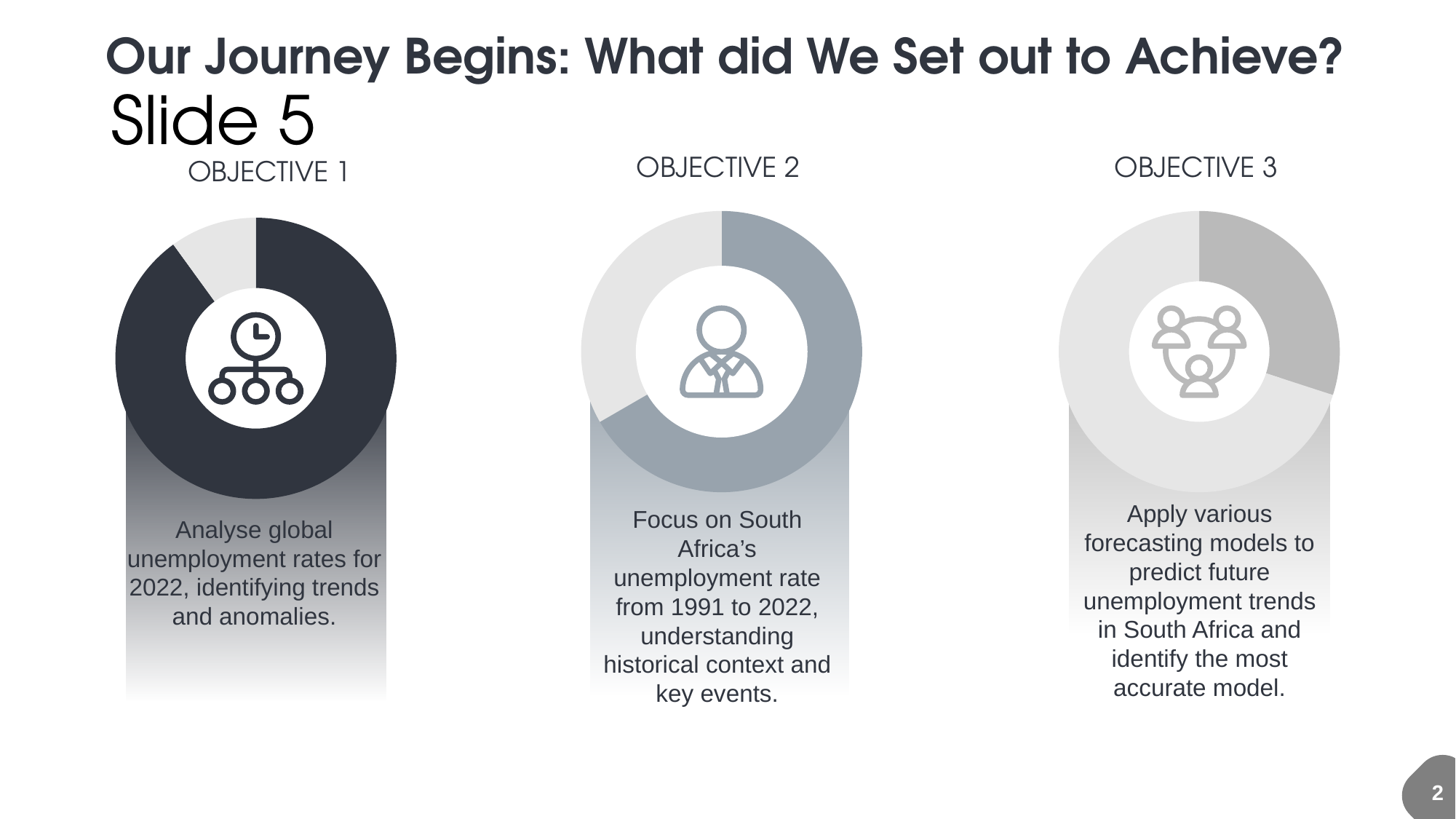

Our Journey Begins: What did We Set out to Achieve?
# Slide 5
OBJECTIVE 2
OBJECTIVE 3
OBJECTIVE 1

### Chart

| Category | Sales |
|---|---|
| 1st Qtr | 8.0 |
| 2nd Qtr | 4.0 |

### Chart

| Category | Sales |
|---|---|
| 1st Qtr | 3.0 |
| 2nd Qtr | 7.0 |

### Chart

| Category | Sales |
|---|---|
| 1st Qtr | 9.0 |
| 2nd Qtr | 1.0 |

Apply various forecasting models to predict future unemployment trends in South Africa and identify the most accurate model.
Focus on South Africa’s unemployment rate from 1991 to 2022, understanding historical context and key events.
Analyse global unemployment rates for 2022, identifying trends and anomalies.

2